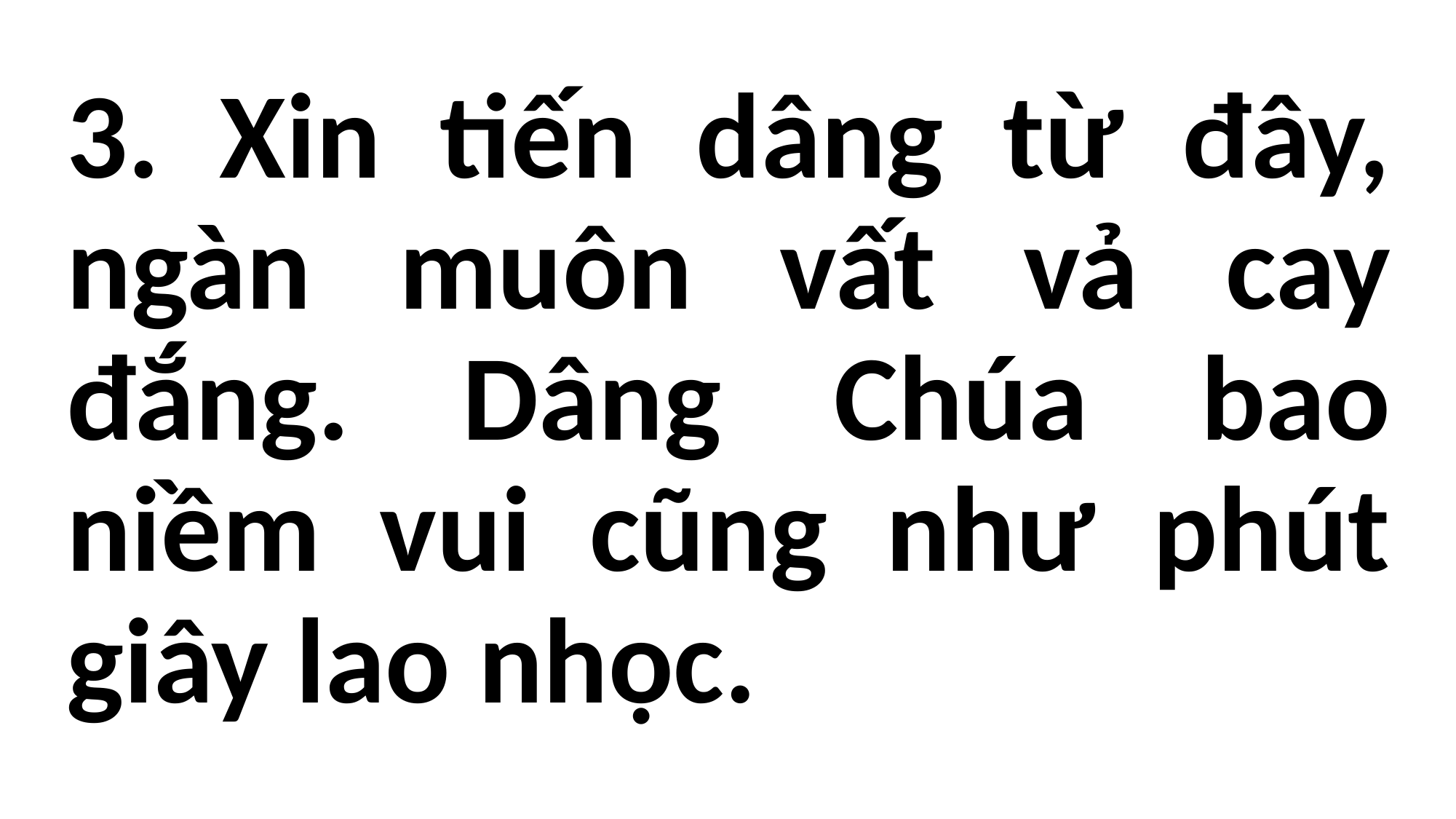

3. Xin tiến dâng từ đây, ngàn muôn vất vả cay đắng. Dâng Chúa bao niềm vui cũng như phút giây lao nhọc.